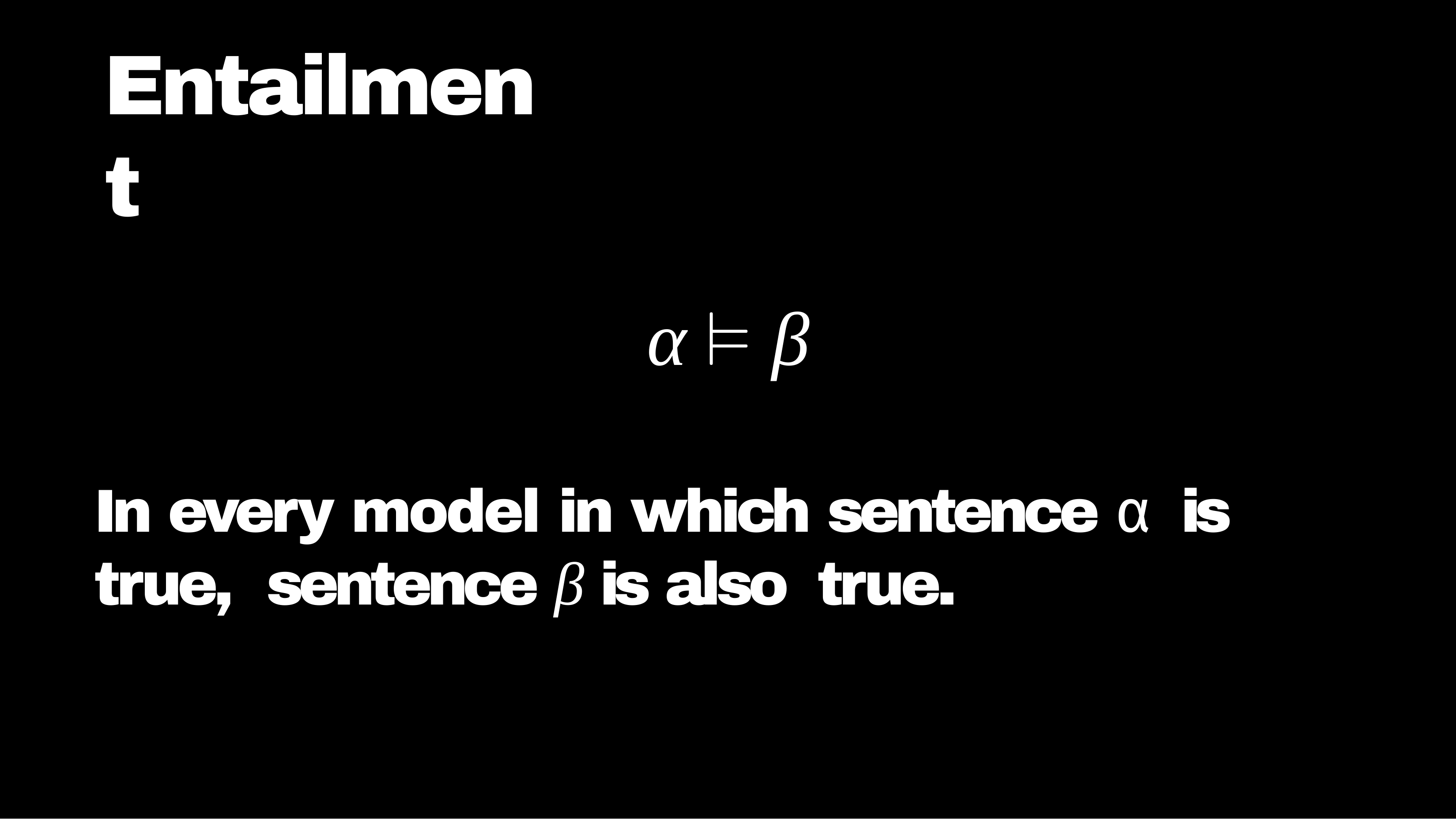

# Entailment
α ⊨ β

In every model in which sentence α is true,  sentence β is also true.